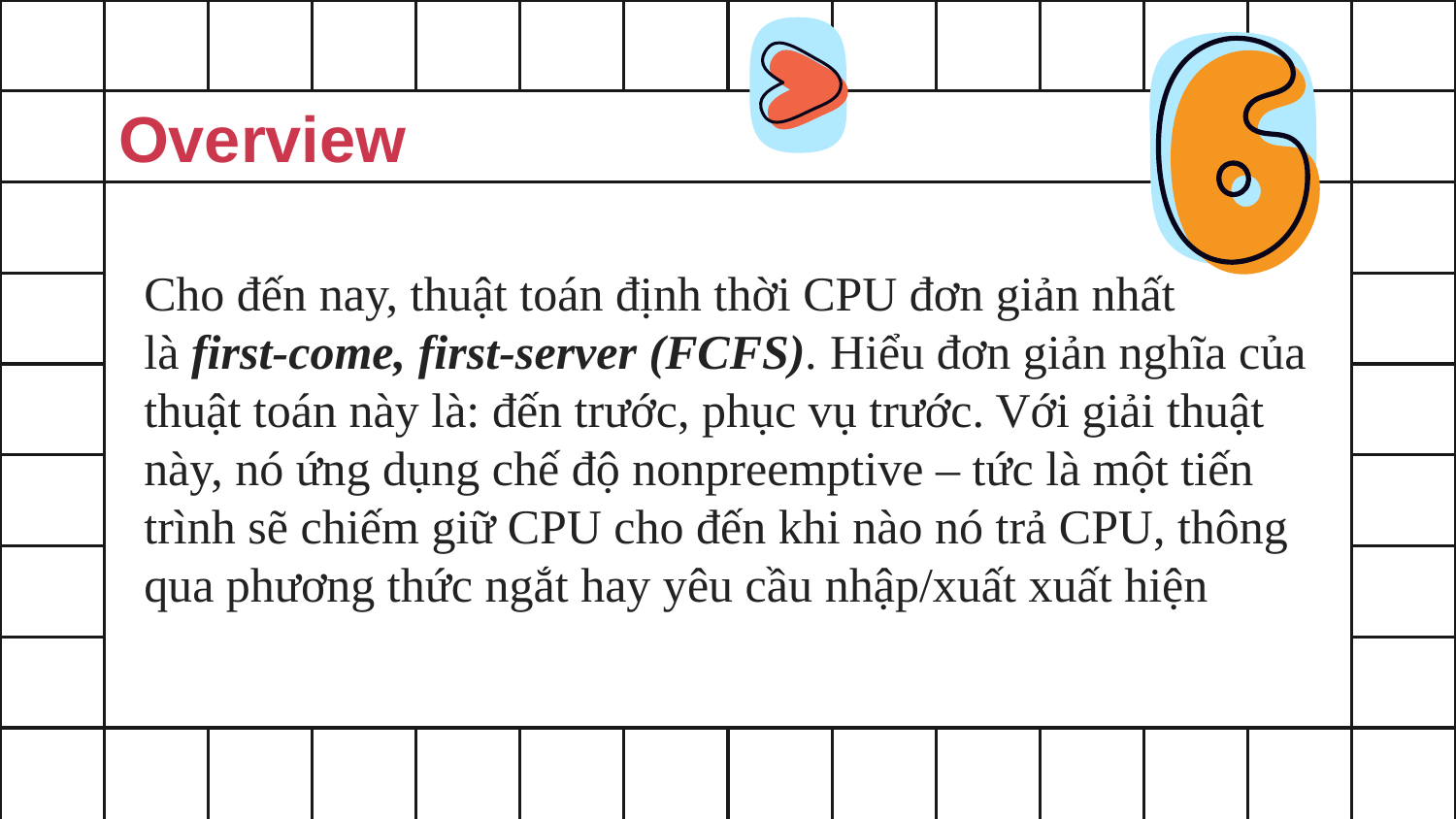

Overview
Cho đến nay, thuật toán định thời CPU đơn giản nhất là first-come, first-server (FCFS). Hiểu đơn giản nghĩa của thuật toán này là: đến trước, phục vụ trước. Với giải thuật này, nó ứng dụng chế độ nonpreemptive – tức là một tiến trình sẽ chiếm giữ CPU cho đến khi nào nó trả CPU, thông qua phương thức ngắt hay yêu cầu nhập/xuất xuất hiện